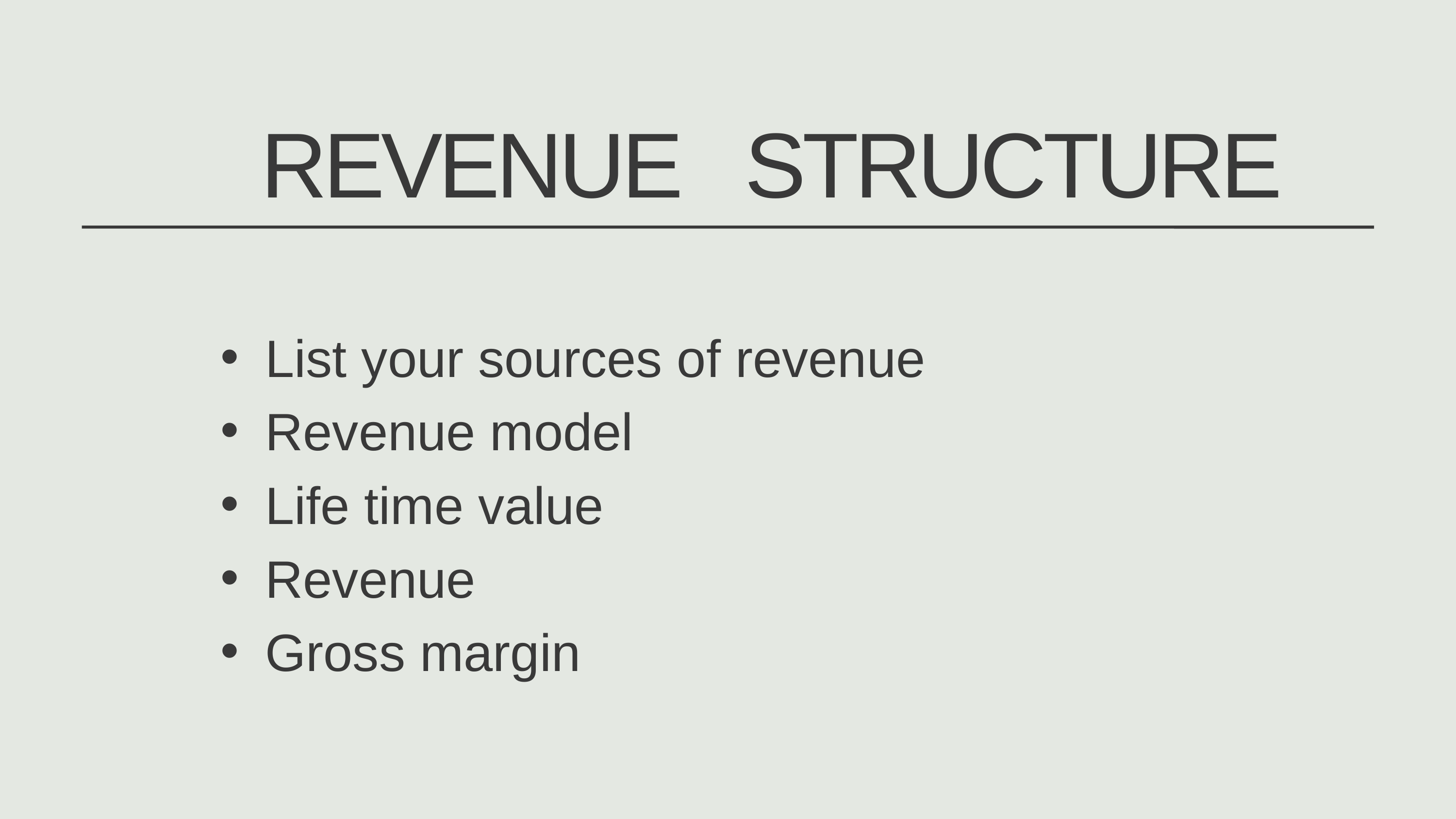

REVENUE   STRUCTURE

List your sources of revenue
Revenue model
Life time value
Revenue
Gross margin